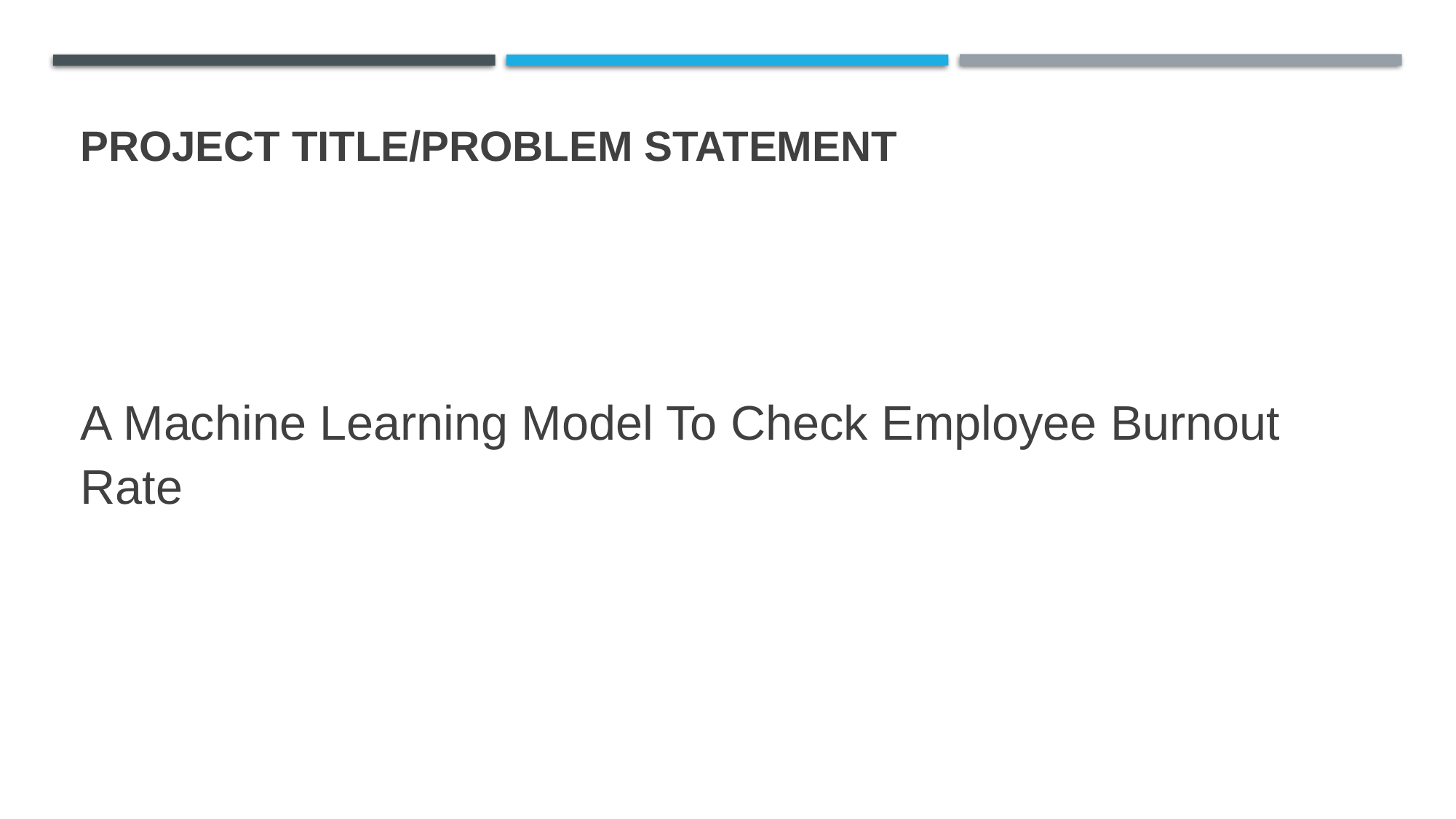

# PROJECT TITLE/Problem Statement
A Machine Learning Model To Check Employee Burnout Rate